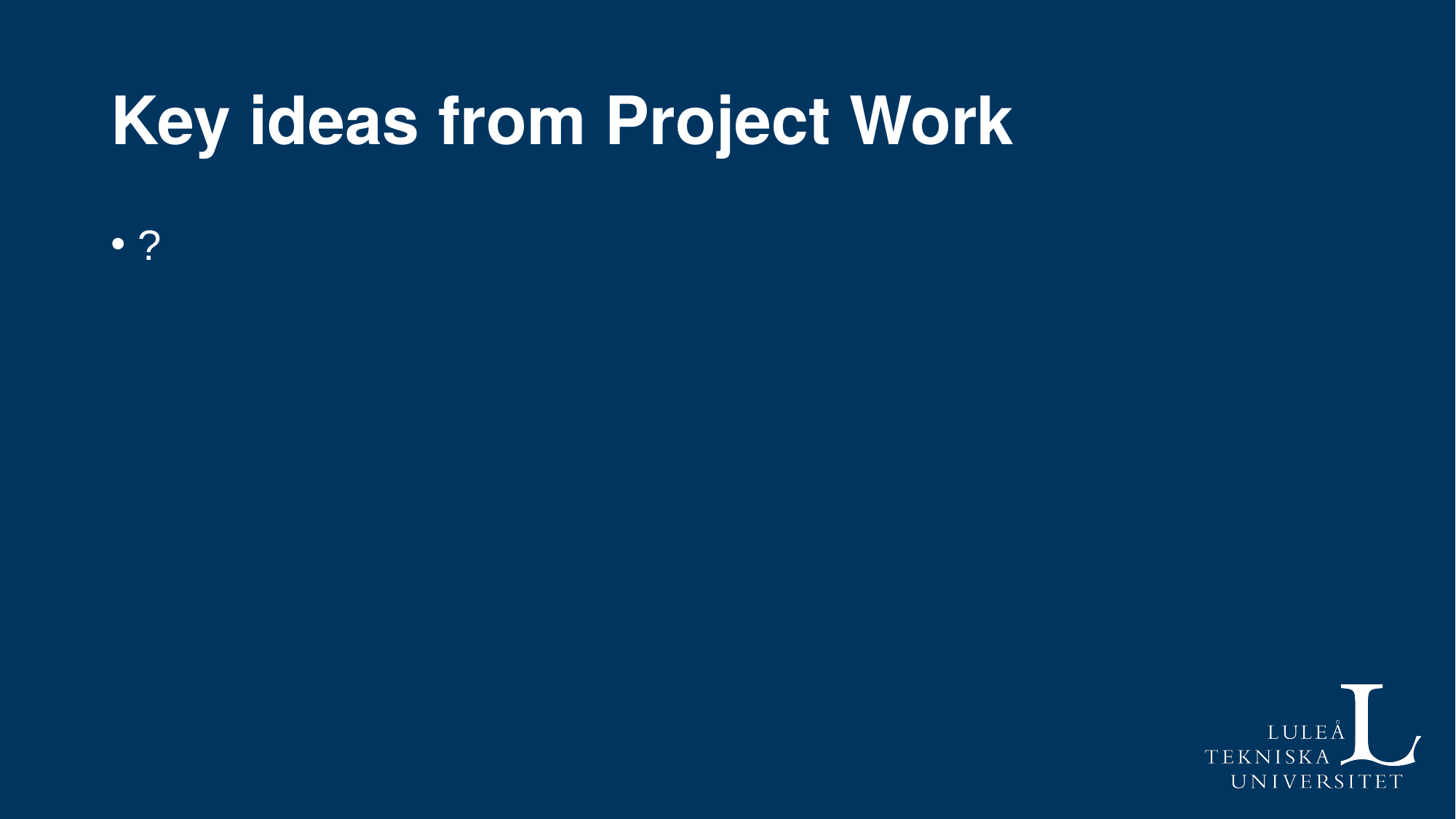

# Key ideas from Project Work
?